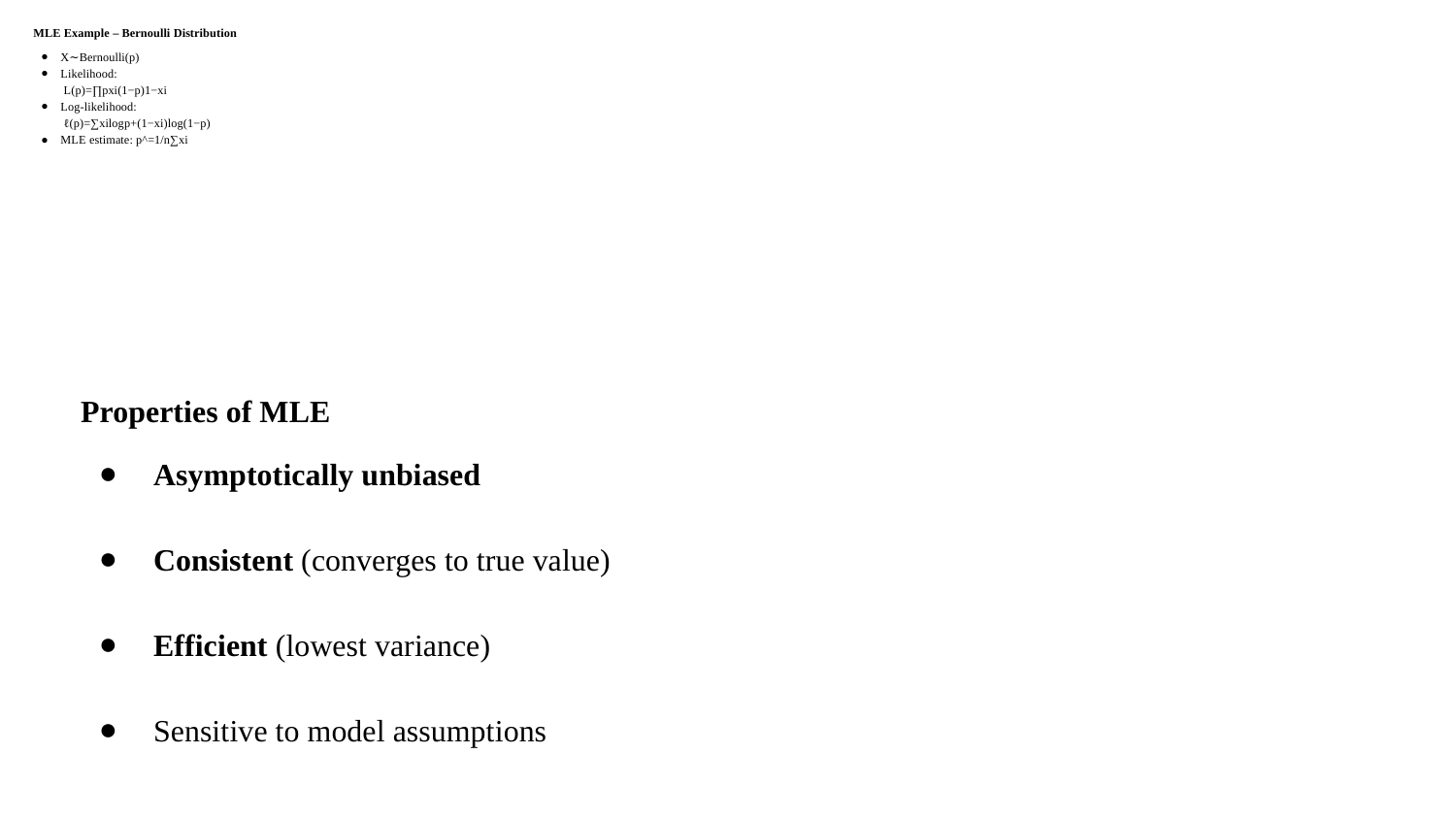

# MLE Example – Bernoulli Distribution
X∼Bernoulli(p)
Likelihood:
 L(p)=∏pxi(1−p)1−xi
Log-likelihood:
 ℓ(p)=∑xilog⁡p+(1−xi)log⁡(1−p)
MLE estimate: p^=1/n∑xi
 Properties of MLE
Asymptotically unbiased
Consistent (converges to true value)
Efficient (lowest variance)
Sensitive to model assumptions